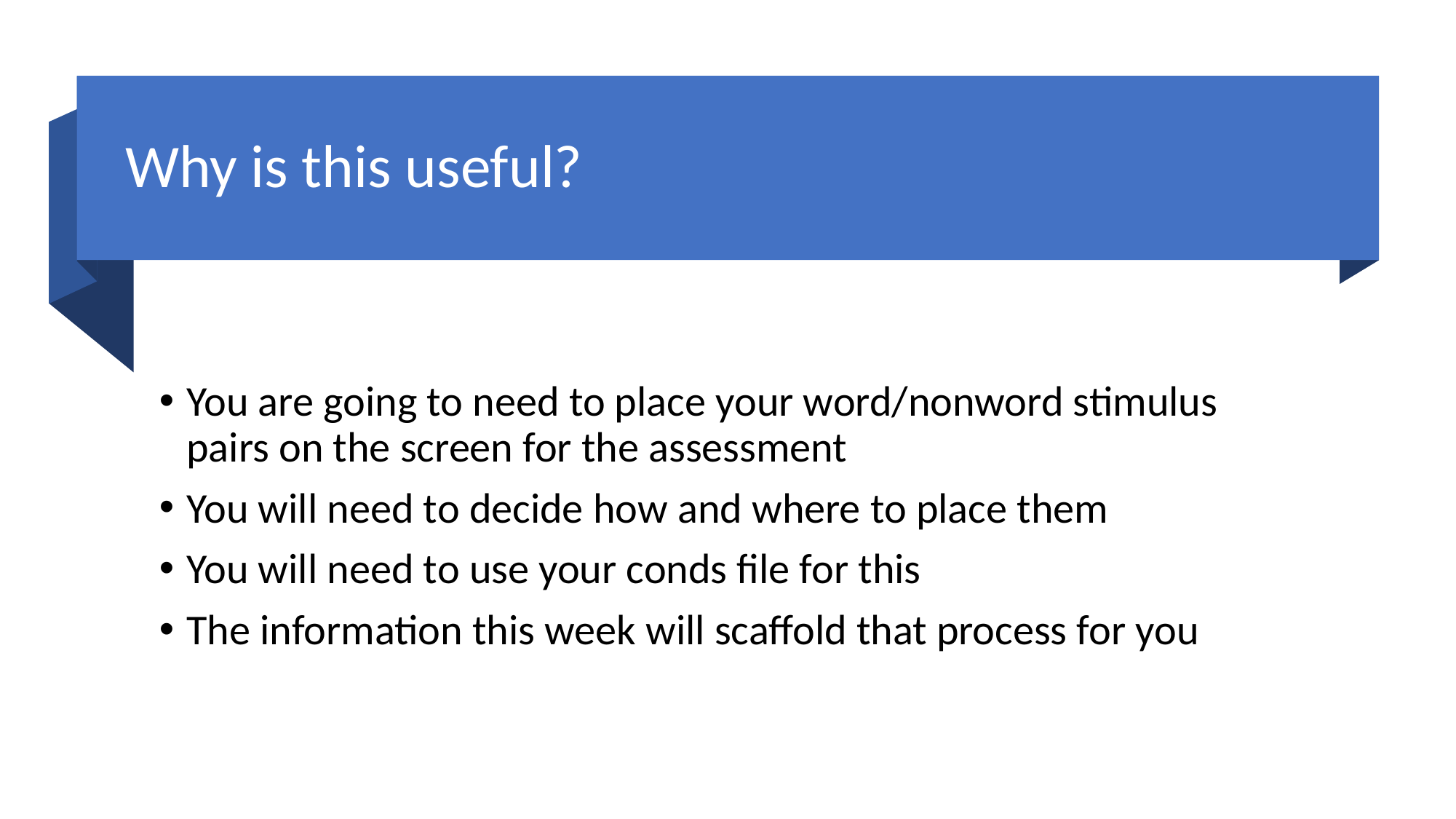

# Why is this useful?

You are going to need to place your word/nonword stimulus pairs on the screen for the assessment
You will need to decide how and where to place them
You will need to use your conds file for this
The information this week will scaffold that process for you